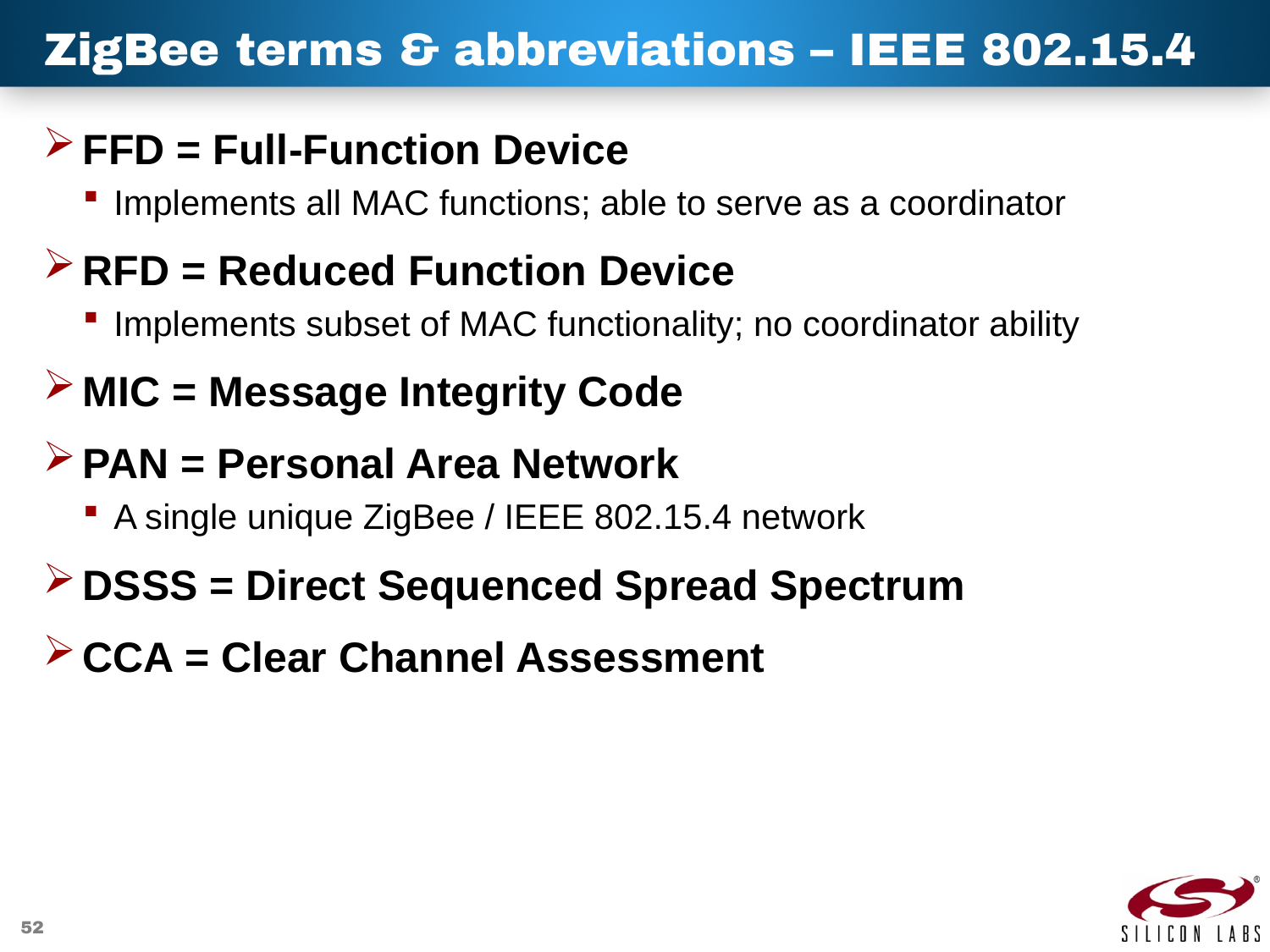

# ZigBee terms & abbreviations – IEEE 802.15.4
FFD = Full-Function Device
Implements all MAC functions; able to serve as a coordinator
RFD = Reduced Function Device
Implements subset of MAC functionality; no coordinator ability
MIC = Message Integrity Code
PAN = Personal Area Network
A single unique ZigBee / IEEE 802.15.4 network
DSSS = Direct Sequenced Spread Spectrum
CCA = Clear Channel Assessment